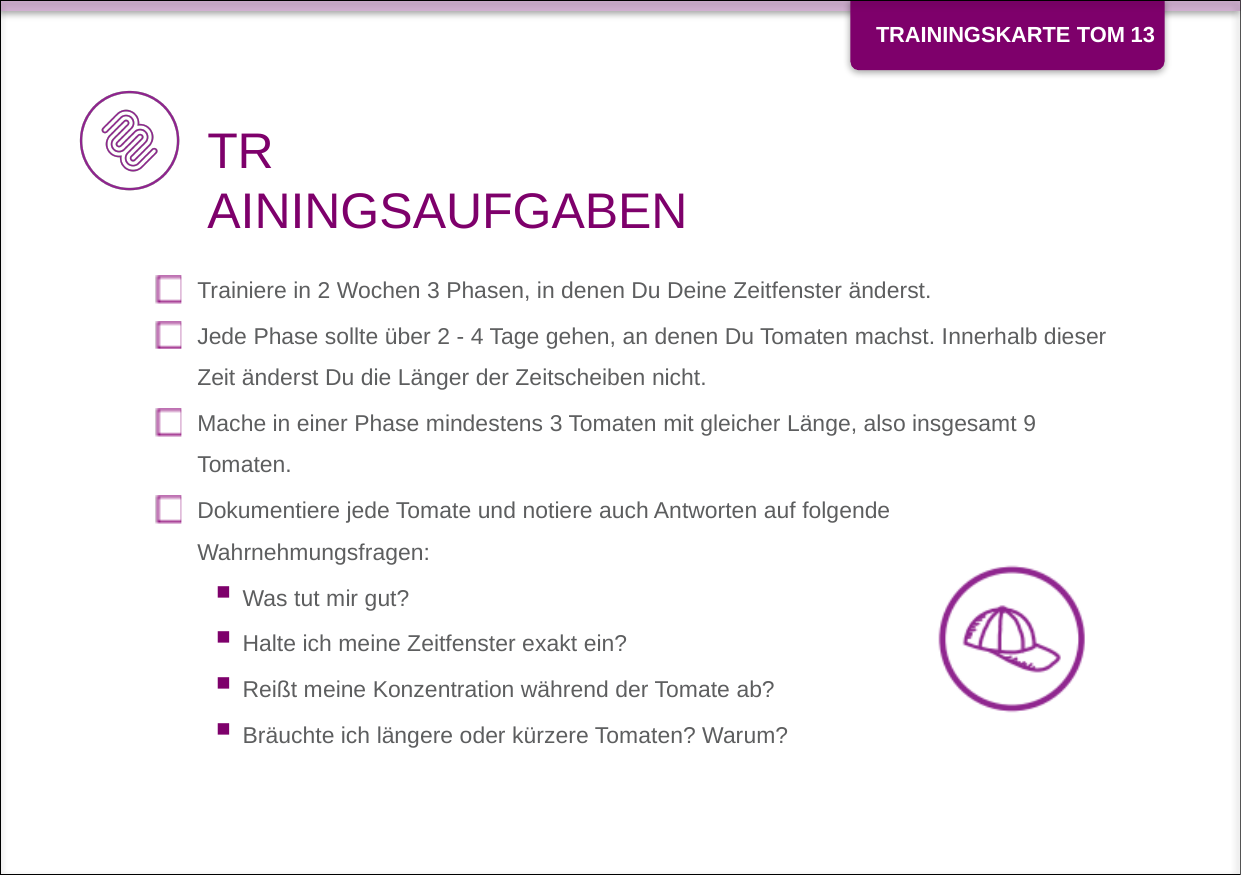

Trainiere in 2 Wochen 3 Phasen, in denen Du Deine Zeitfenster änderst.
Jede Phase sollte über 2 - 4 Tage gehen, an denen Du Tomaten machst. Innerhalb dieser Zeit änderst Du die Länger der Zeitscheiben nicht.
Mache in einer Phase mindestens 3 Tomaten mit gleicher Länge, also insgesamt 9 Tomaten.
Dokumentiere jede Tomate und notiere auch Antworten auf folgende Wahrnehmungsfragen:
Was tut mir gut?
Halte ich meine Zeitfenster exakt ein?
Reißt meine Konzentration während der Tomate ab?
Bräuchte ich längere oder kürzere Tomaten? Warum?